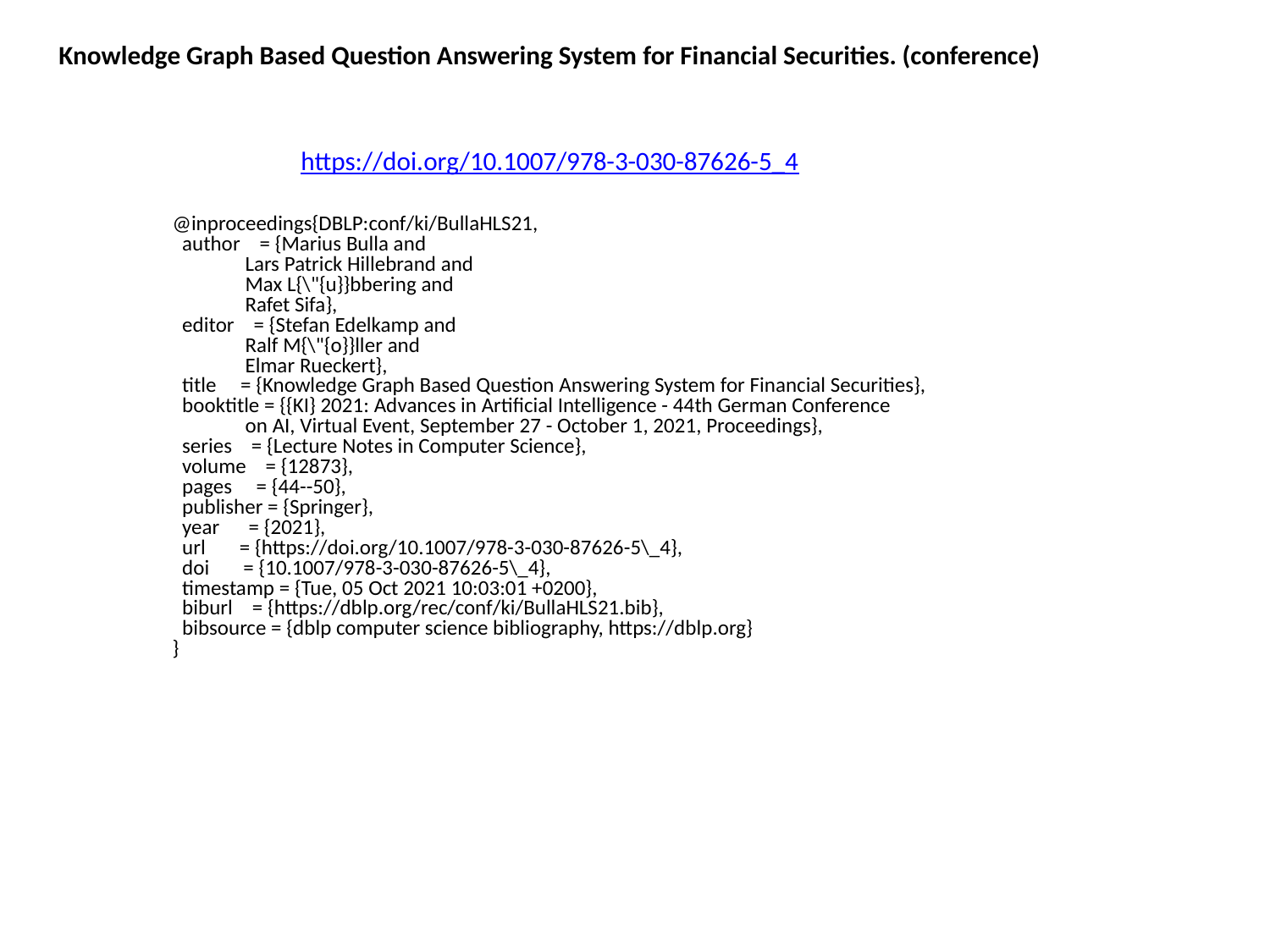

Knowledge Graph Based Question Answering System for Financial Securities. (conference)

https://doi.org/10.1007/978-3-030-87626-5_4

@inproceedings{DBLP:conf/ki/BullaHLS21,
  author    = {Marius Bulla and
               Lars Patrick Hillebrand and
               Max L{\"{u}}bbering and
               Rafet Sifa},
  editor    = {Stefan Edelkamp and
               Ralf M{\"{o}}ller and
               Elmar Rueckert},
  title     = {Knowledge Graph Based Question Answering System for Financial Securities},
  booktitle = {{KI} 2021: Advances in Artificial Intelligence - 44th German Conference
               on AI, Virtual Event, September 27 - October 1, 2021, Proceedings},
  series    = {Lecture Notes in Computer Science},
  volume    = {12873},
  pages     = {44--50},
  publisher = {Springer},
  year      = {2021},
  url       = {https://doi.org/10.1007/978-3-030-87626-5\_4},
  doi       = {10.1007/978-3-030-87626-5\_4},
  timestamp = {Tue, 05 Oct 2021 10:03:01 +0200},
  biburl    = {https://dblp.org/rec/conf/ki/BullaHLS21.bib},
  bibsource = {dblp computer science bibliography, https://dblp.org}
}